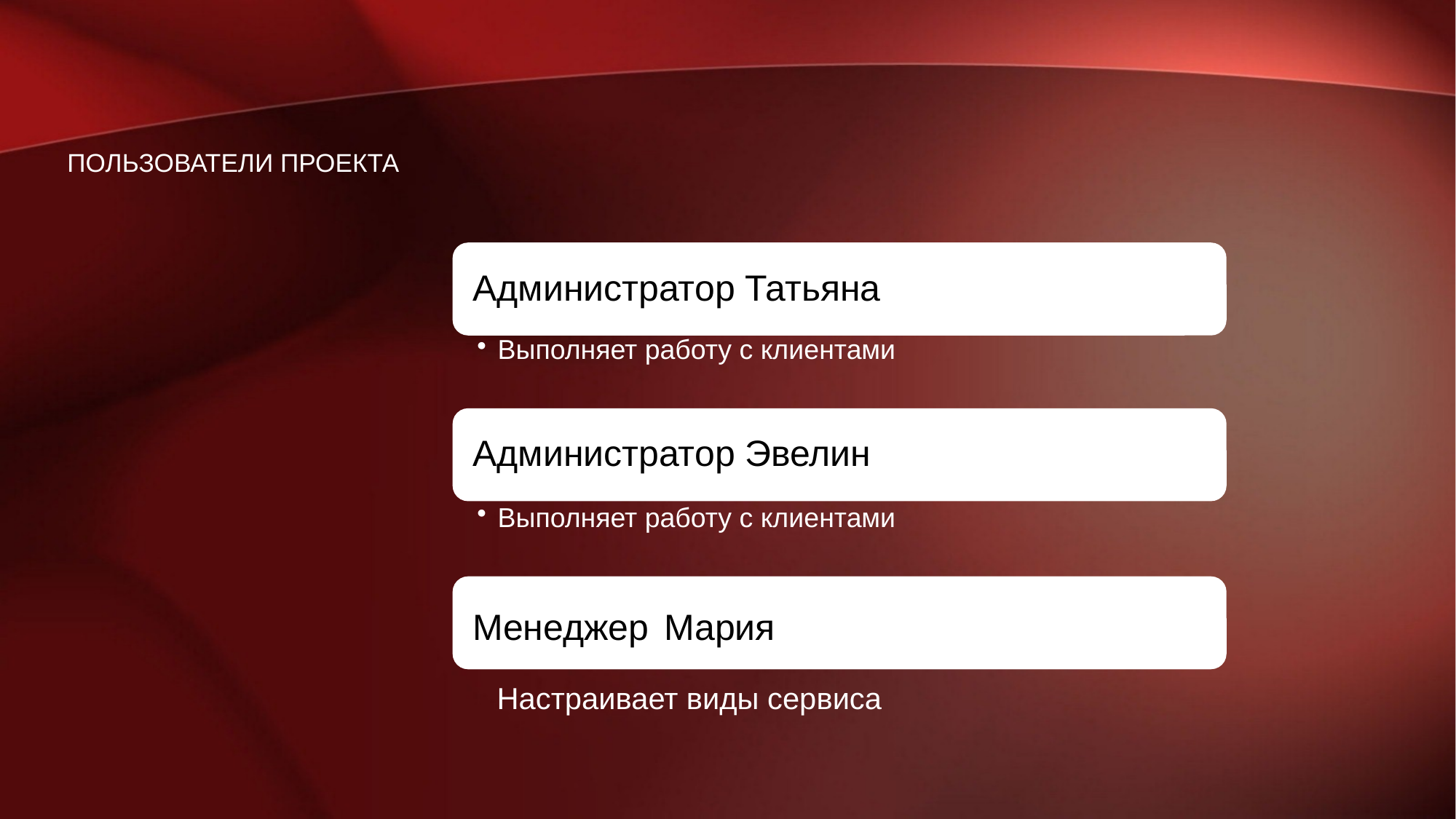

# Пользователи проекта
Администратор Татьяна
Выполняет работу с клиентами
Администратор Эвелин
Выполняет работу с клиентами
Менеджер Мария
Настраивает виды сервиса